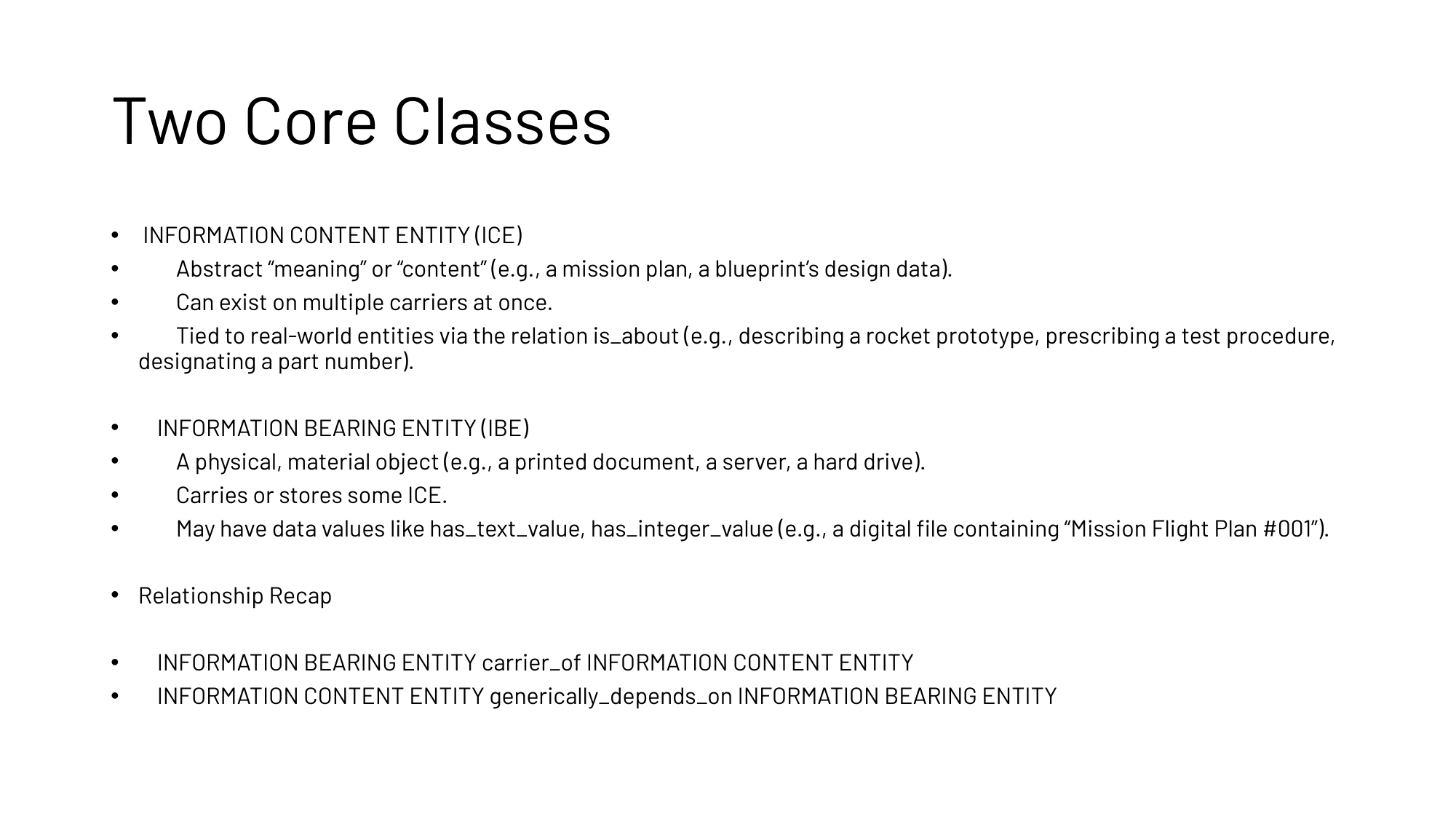

# Two Core Classes
 INFORMATION CONTENT ENTITY (ICE)
        Abstract “meaning” or “content” (e.g., a mission plan, a blueprint’s design data).
        Can exist on multiple carriers at once.
        Tied to real-world entities via the relation is_about (e.g., describing a rocket prototype, prescribing a test procedure, designating a part number).

    INFORMATION BEARING ENTITY (IBE)
        A physical, material object (e.g., a printed document, a server, a hard drive).
        Carries or stores some ICE.
        May have data values like has_text_value, has_integer_value (e.g., a digital file containing “Mission Flight Plan #001”).

Relationship Recap

    INFORMATION BEARING ENTITY carrier_of INFORMATION CONTENT ENTITY
    INFORMATION CONTENT ENTITY generically_depends_on INFORMATION BEARING ENTITY